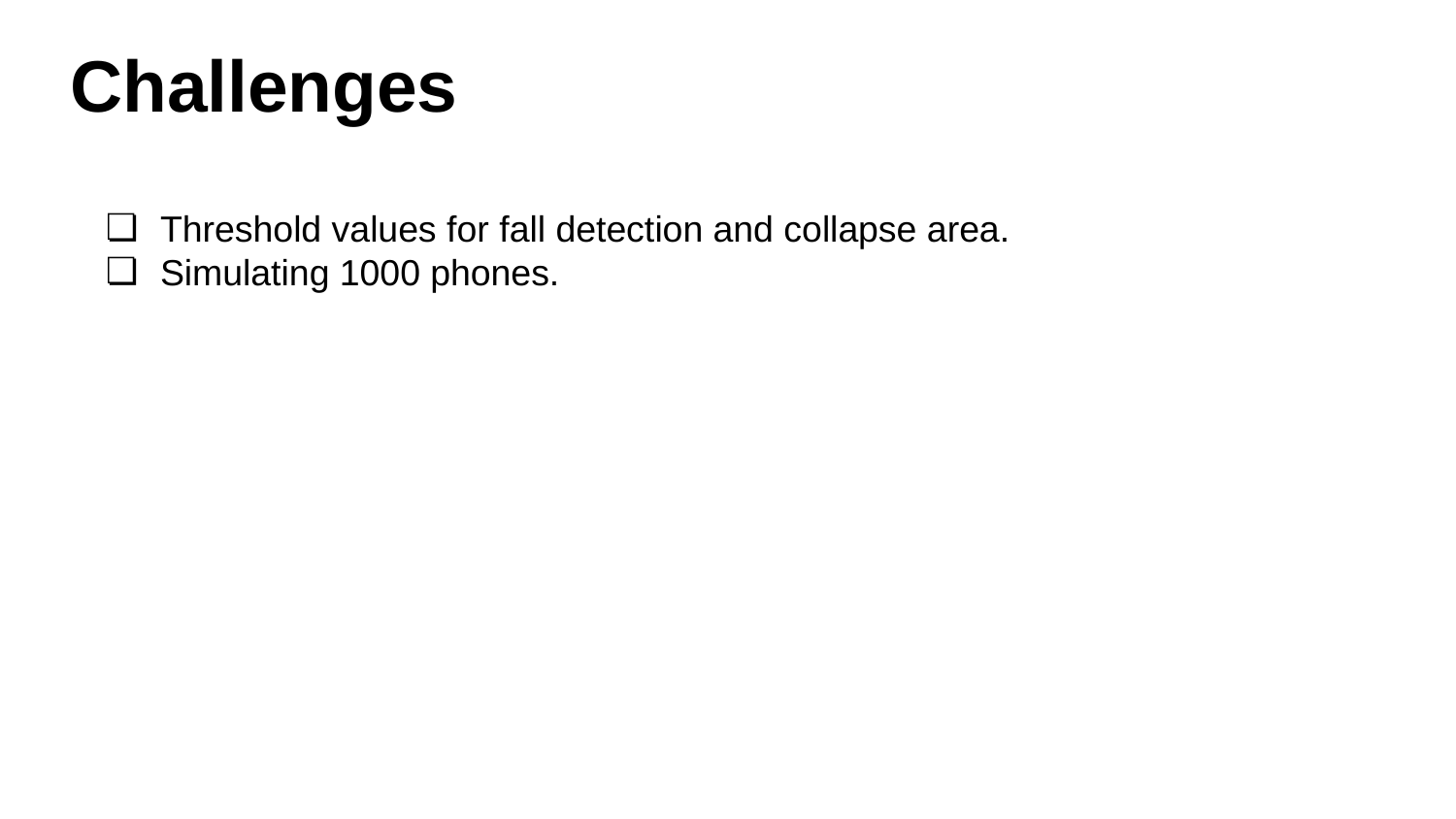

# Challenges
Threshold values for fall detection and collapse area.
Simulating 1000 phones.